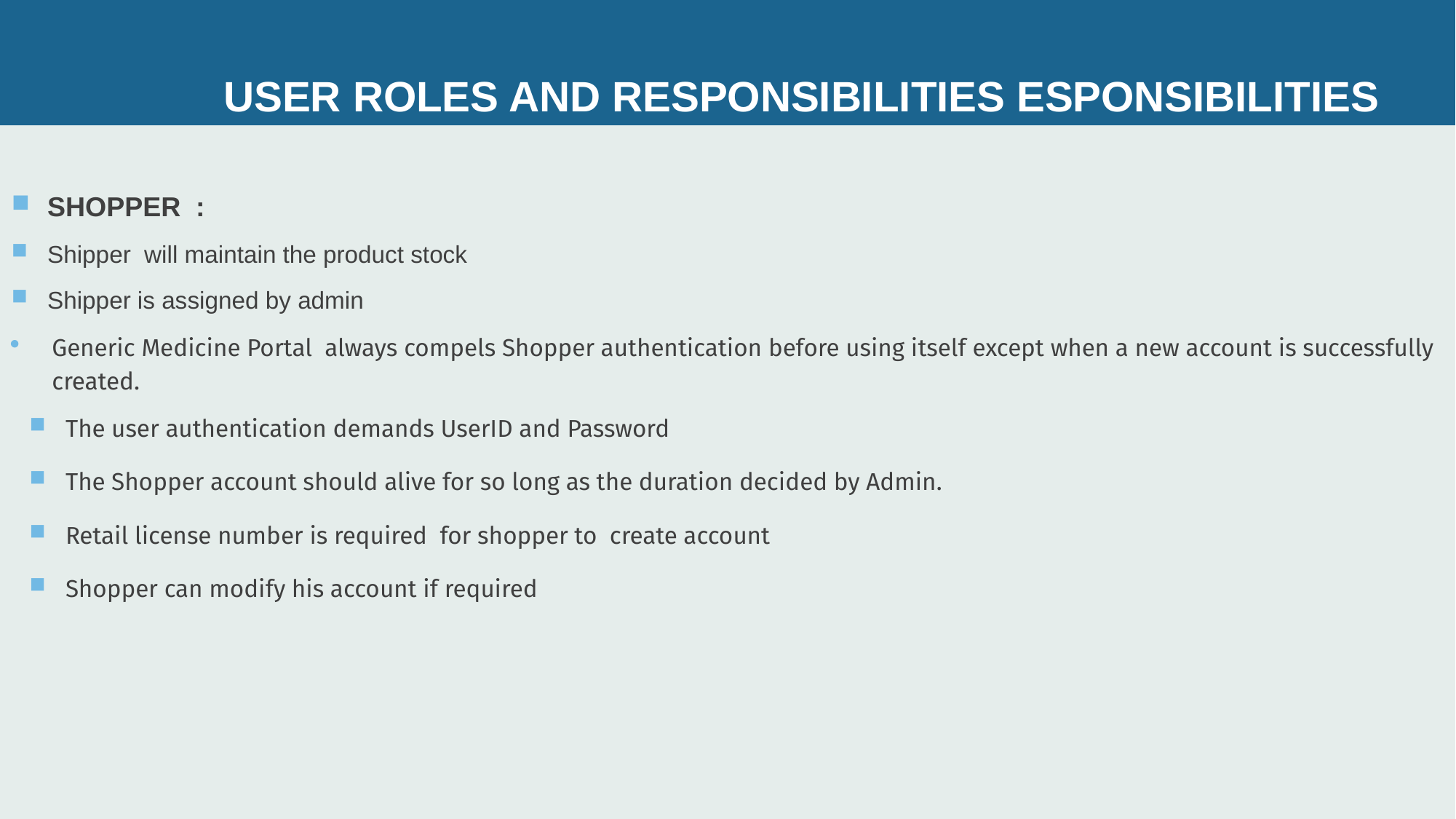

# USER ROLES AND RESPONSIBILITIES ESPONSIBILITIES
SHOPPER  :
Shipper  will maintain the product stock
Shipper is assigned by admin
Generic Medicine Portal  always compels Shopper authentication before using itself except when a new account is successfully created.
The user authentication demands UserID and Password
The Shopper account should alive for so long as the duration decided by Admin.
Retail license number is required  for shopper to  create account
Shopper can modify his account if required